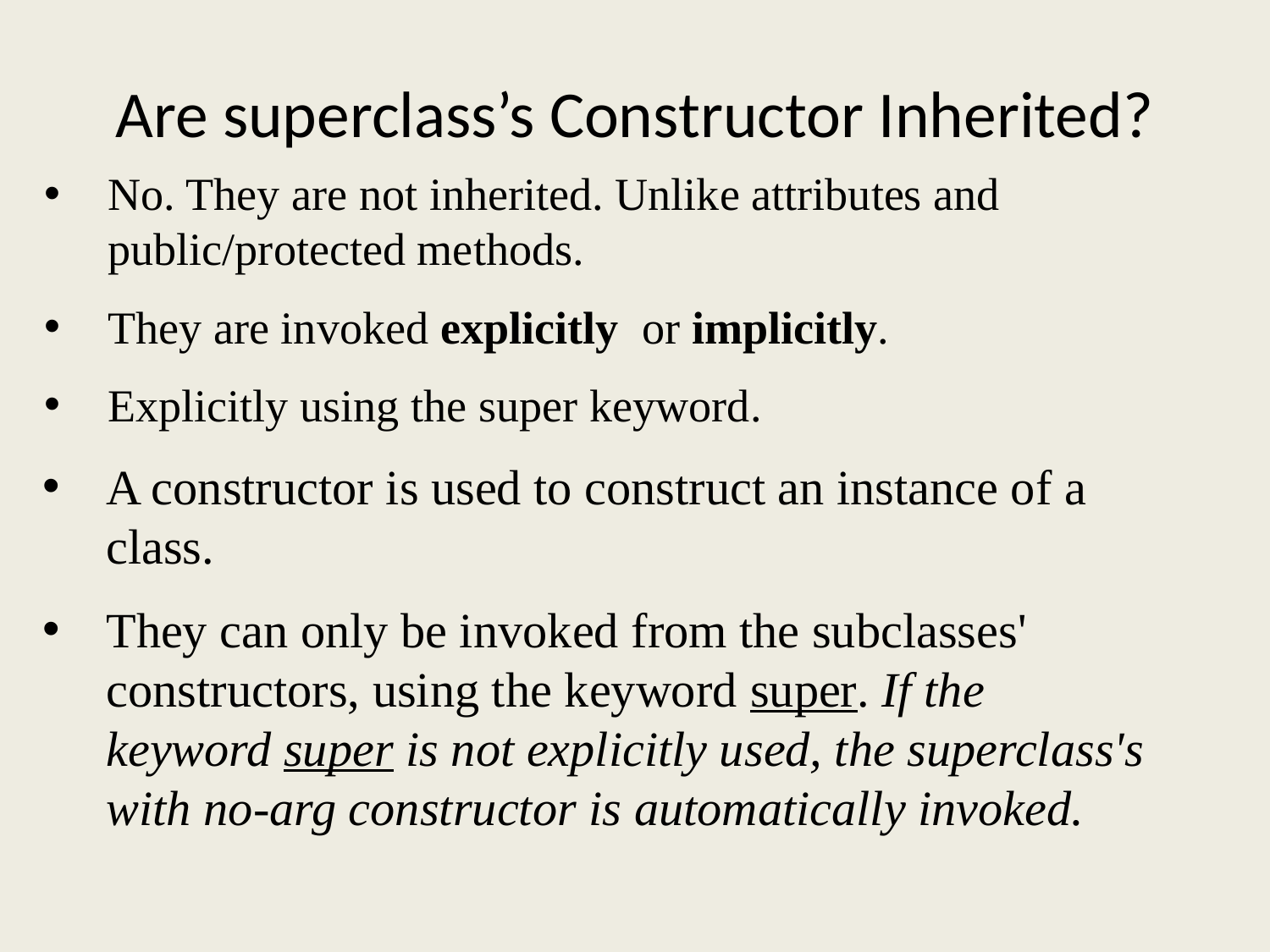

# Are superclass’s Constructor Inherited?
No. They are not inherited. Unlike attributes and public/protected methods.
They are invoked explicitly  or implicitly.
Explicitly using the super keyword.
A constructor is used to construct an instance of a class.
They can only be invoked from the subclasses' constructors, using the keyword super. If the keyword super is not explicitly used, the superclass's with no-arg constructor is automatically invoked.